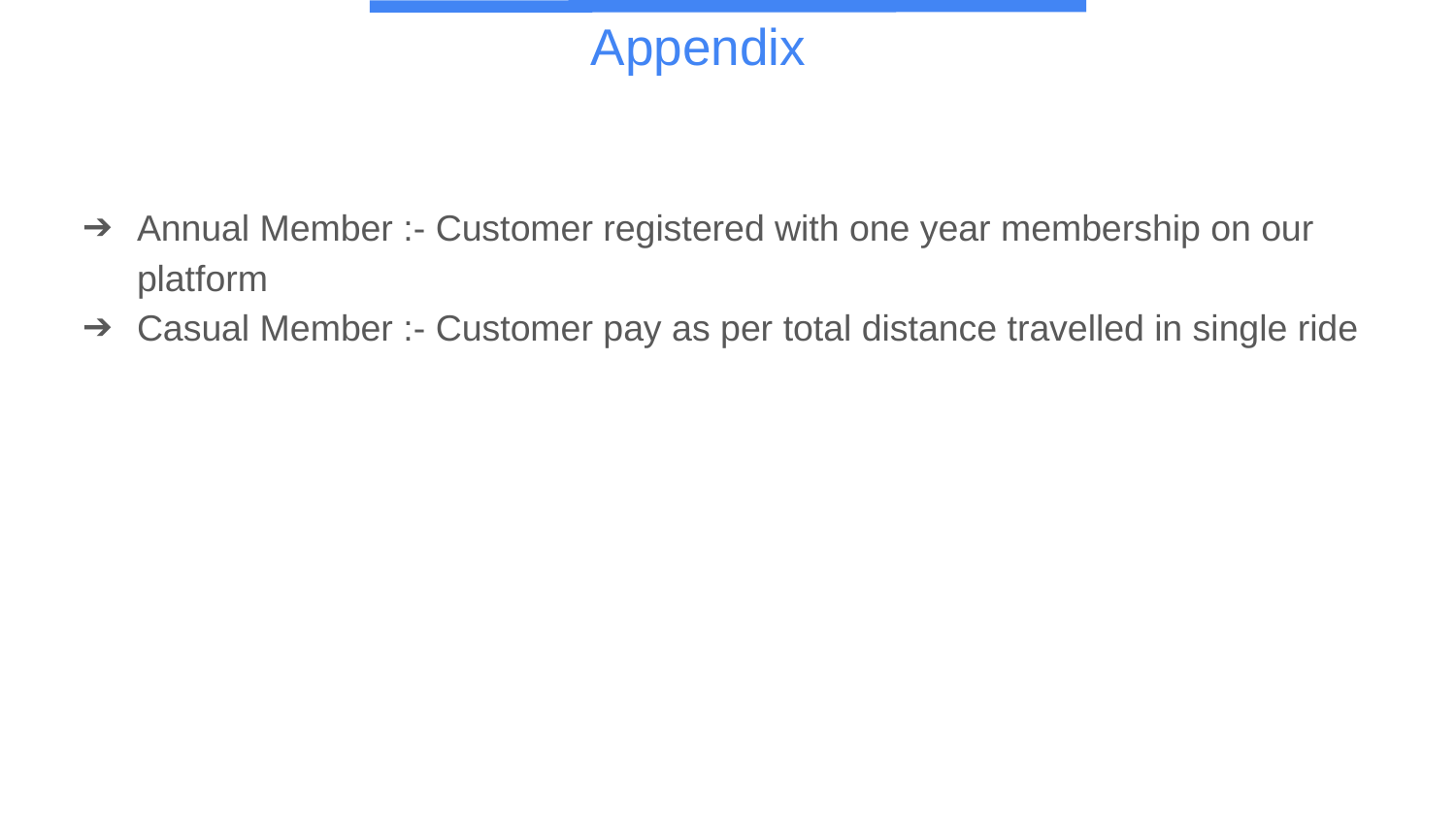

# Appendix
Annual Member :- Customer registered with one year membership on our platform
Casual Member :- Customer pay as per total distance travelled in single ride